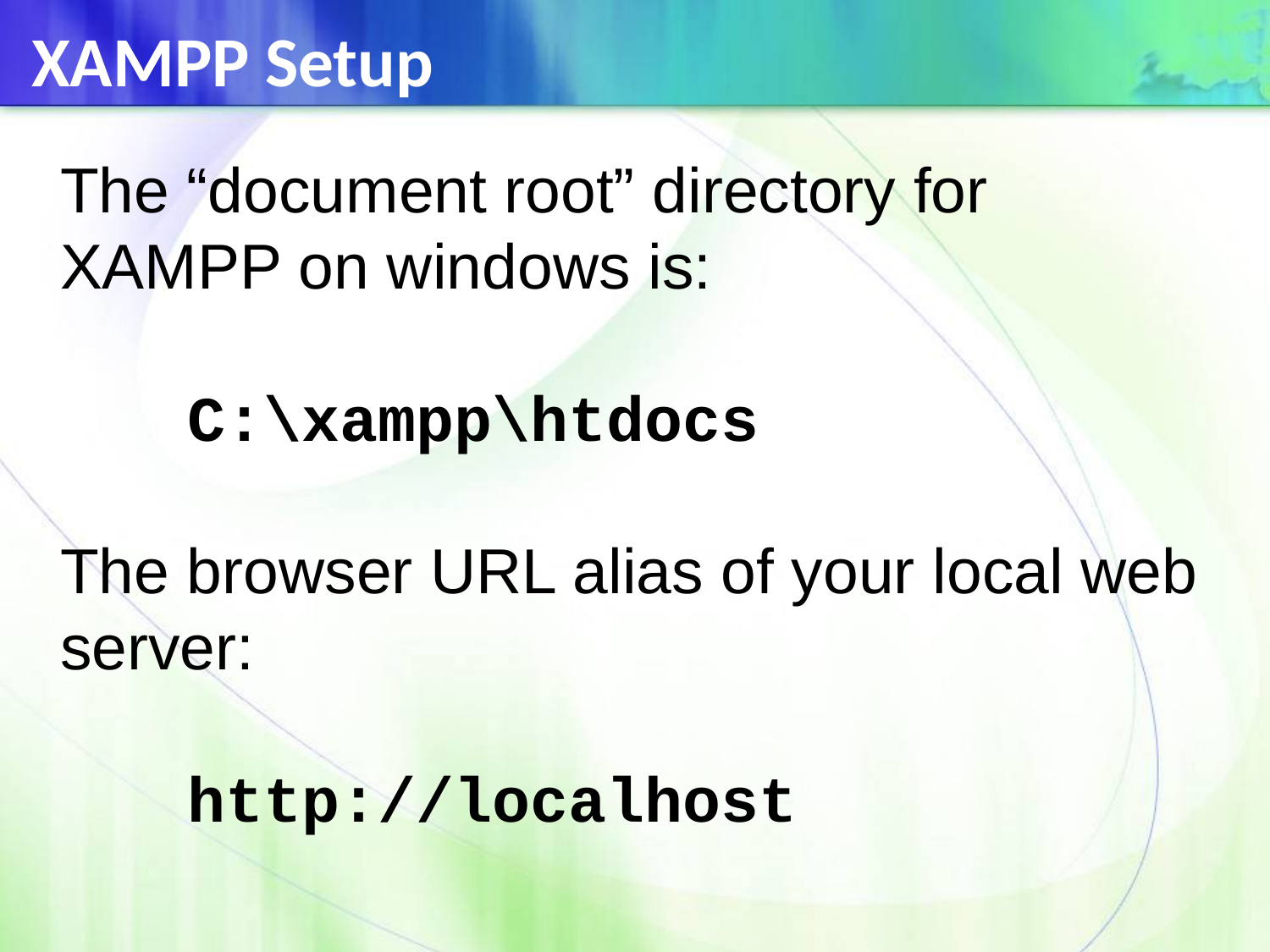

XAMPP Setup
The “document root” directory for XAMPP on windows is:

	C:\xampp\htdocs
The browser URL alias of your local web server:

	http://localhost